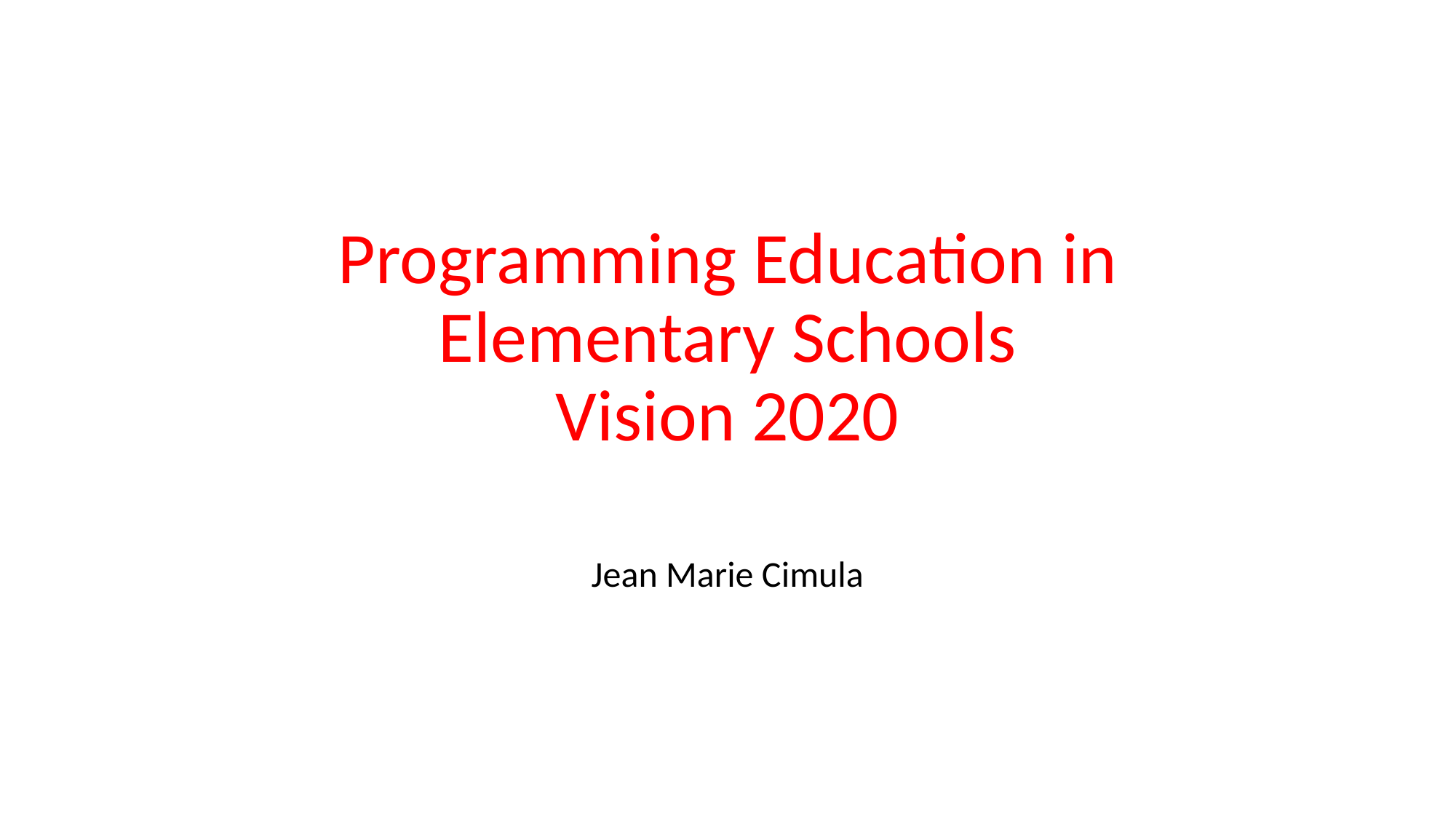

# Programming Education in Elementary Schools Vision 2020
Jean Marie Cimula